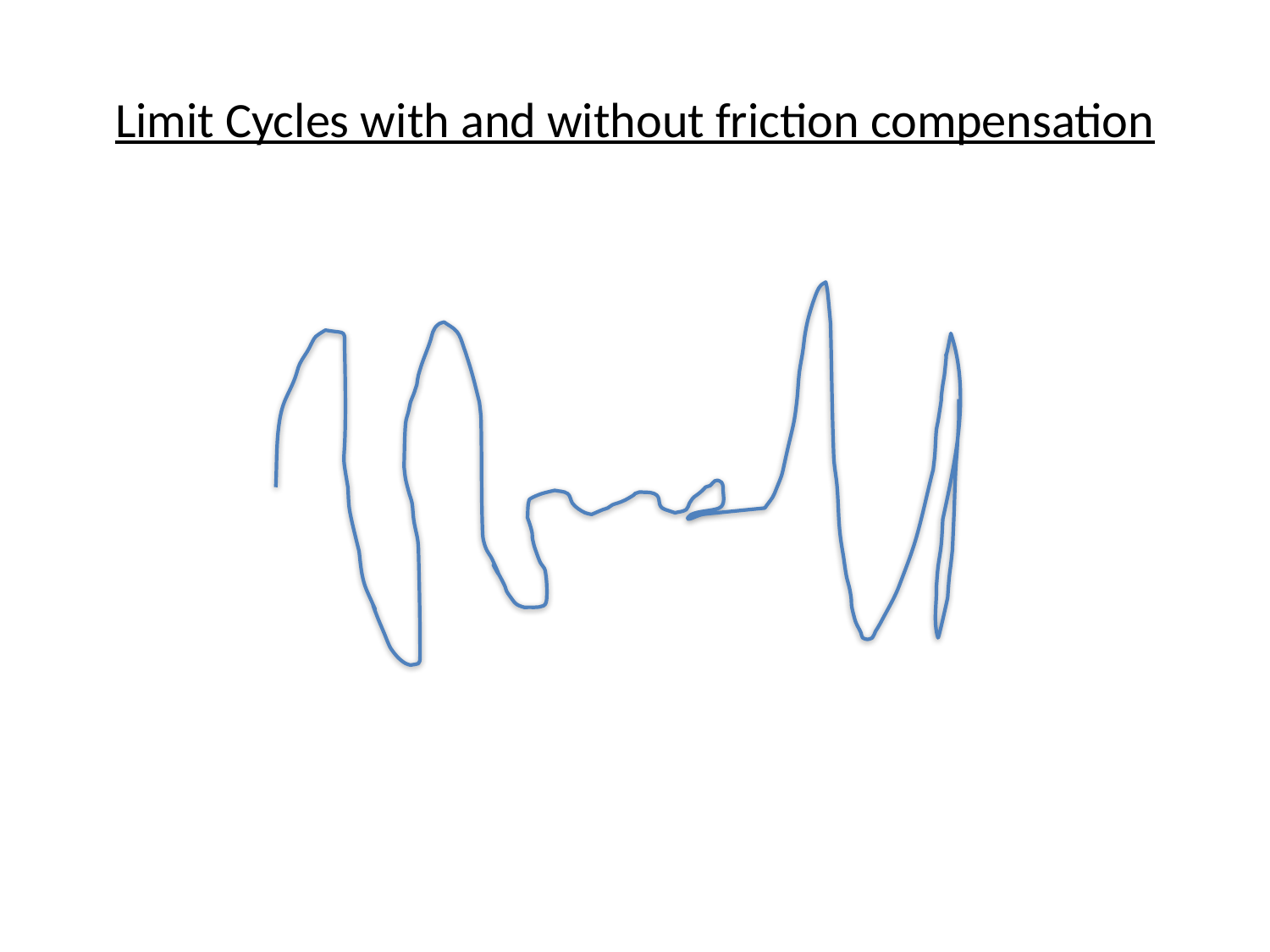

# Limit Cycles with and without friction compensation